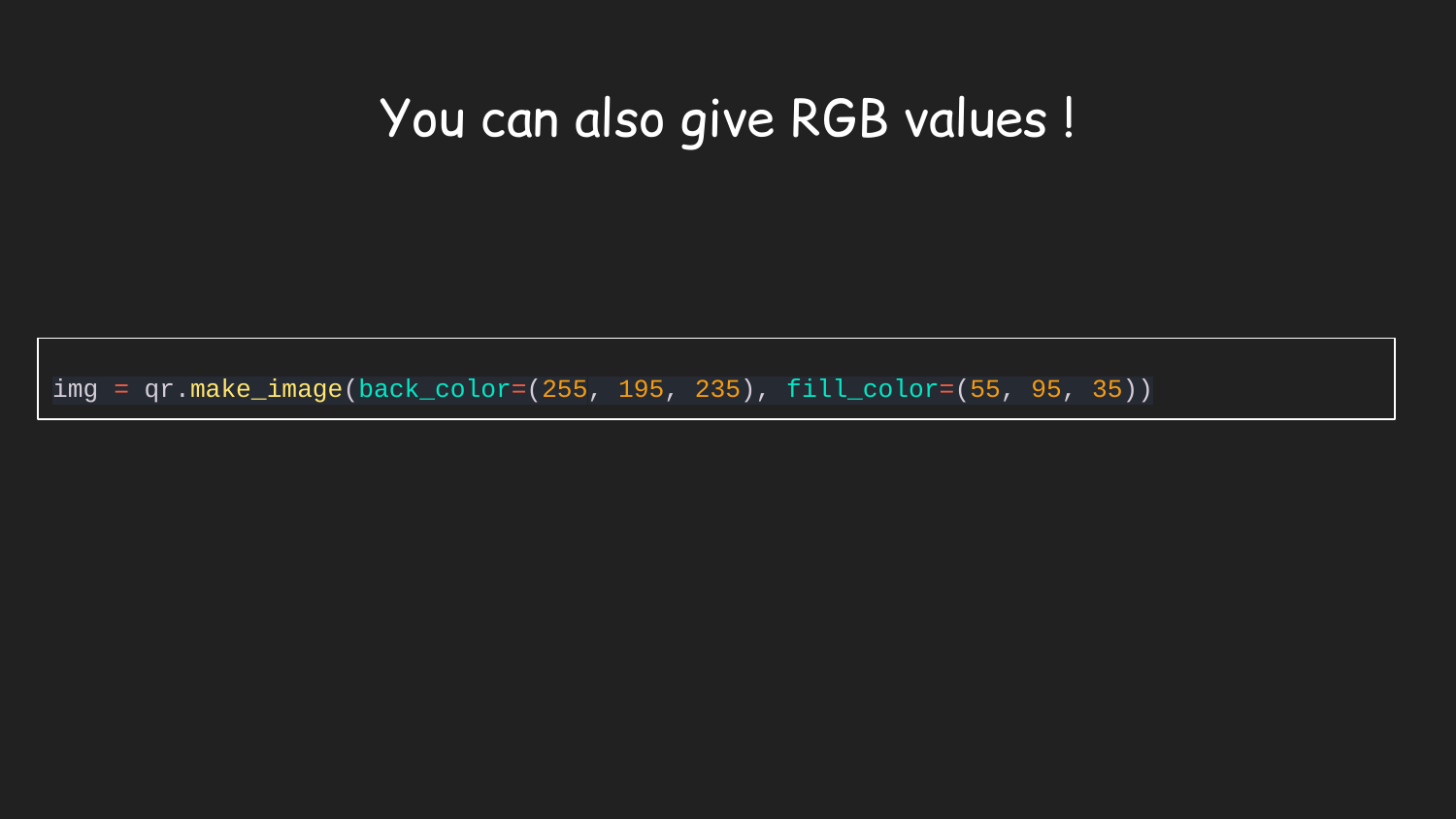

# You can also give RGB values !

img = qr.make_image(back_color=(255, 195, 235), fill_color=(55, 95, 35))